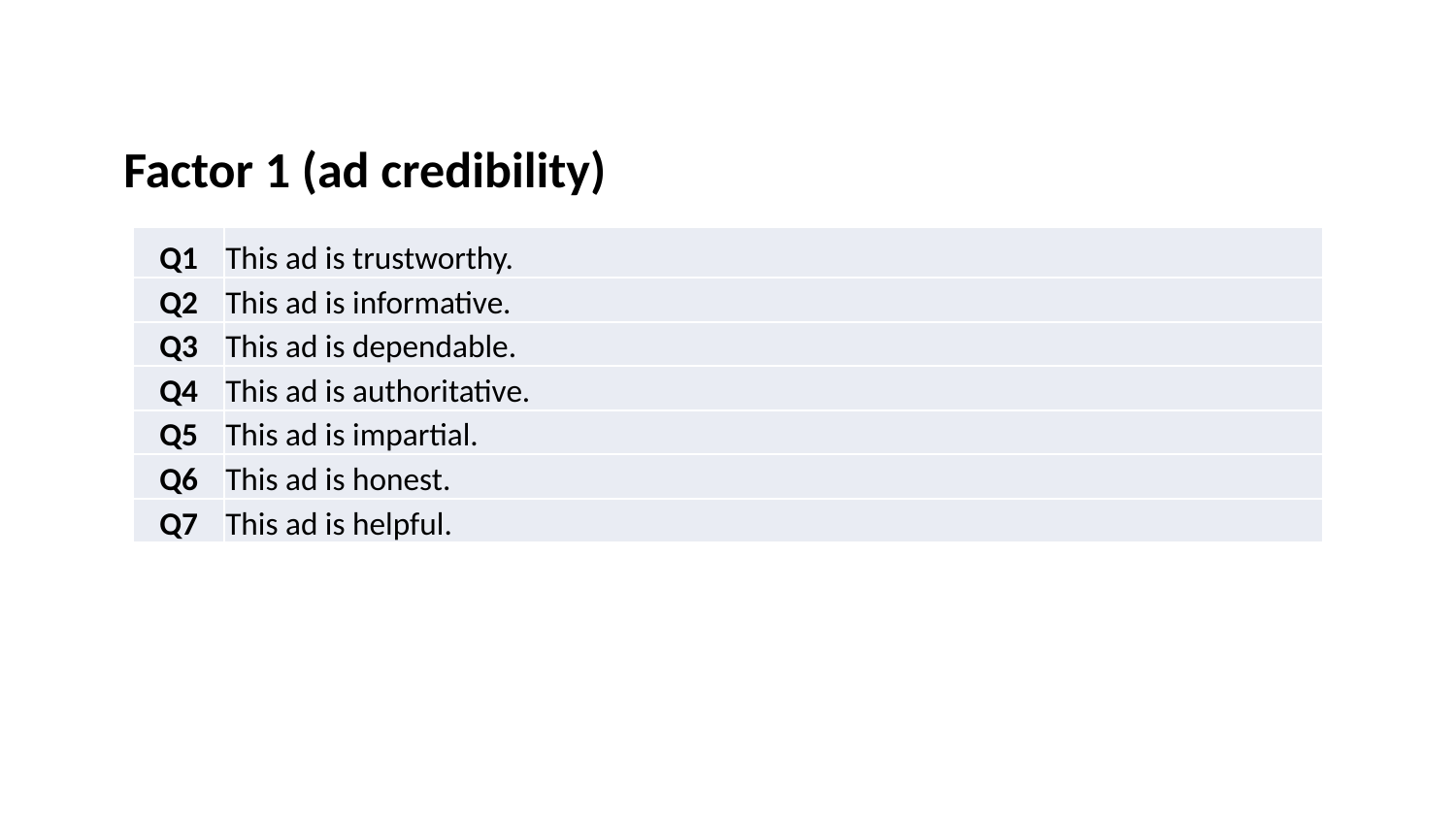

Factor 1 (ad credibility)
| Q1 | This ad is trustworthy. |
| --- | --- |
| Q2 | This ad is informative. |
| Q3 | This ad is dependable. |
| Q4 | This ad is authoritative. |
| Q5 | This ad is impartial. |
| Q6 | This ad is honest. |
| Q7 | This ad is helpful. |